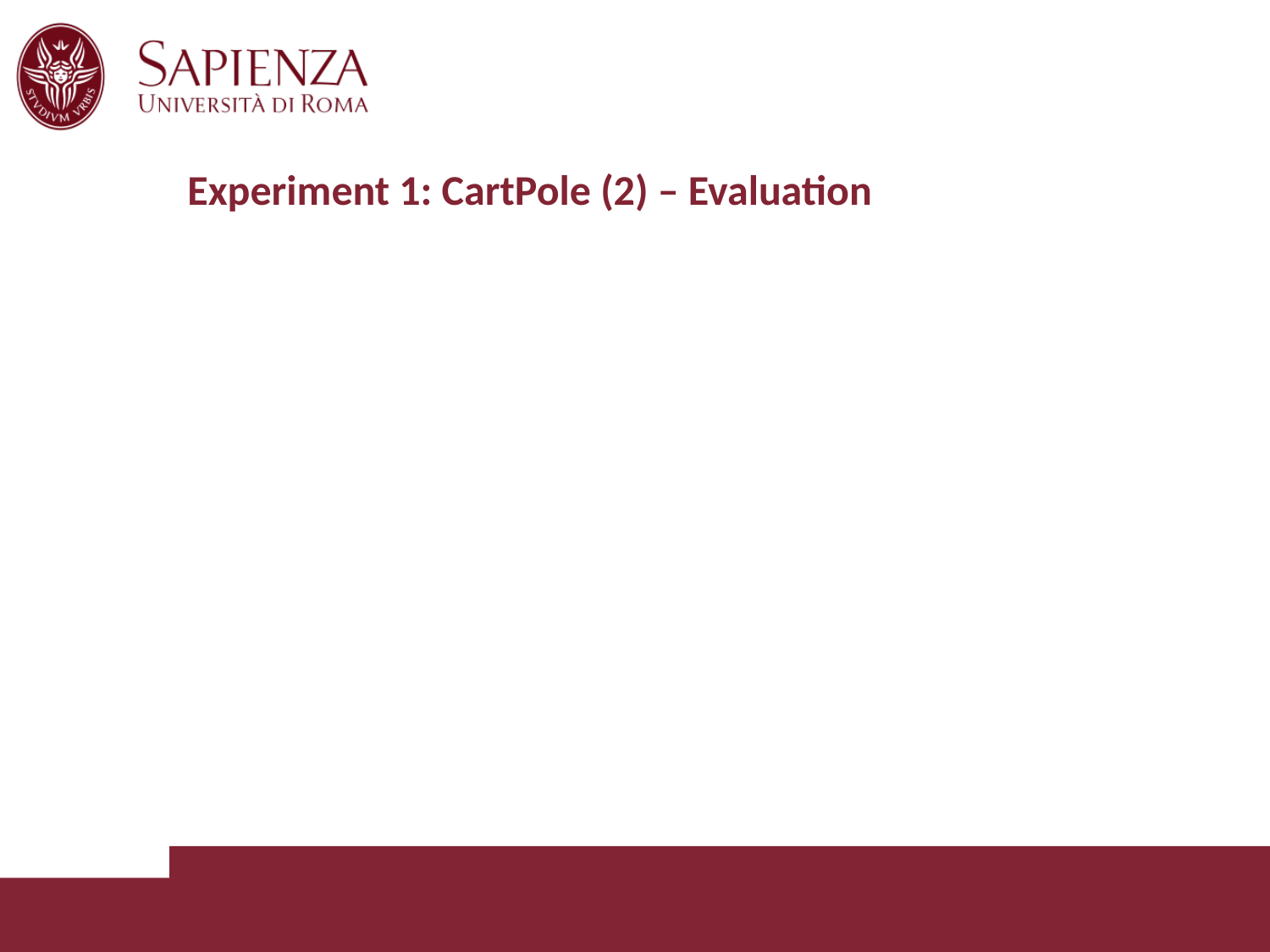

# Experiment 1: CartPole (2) – Evaluation